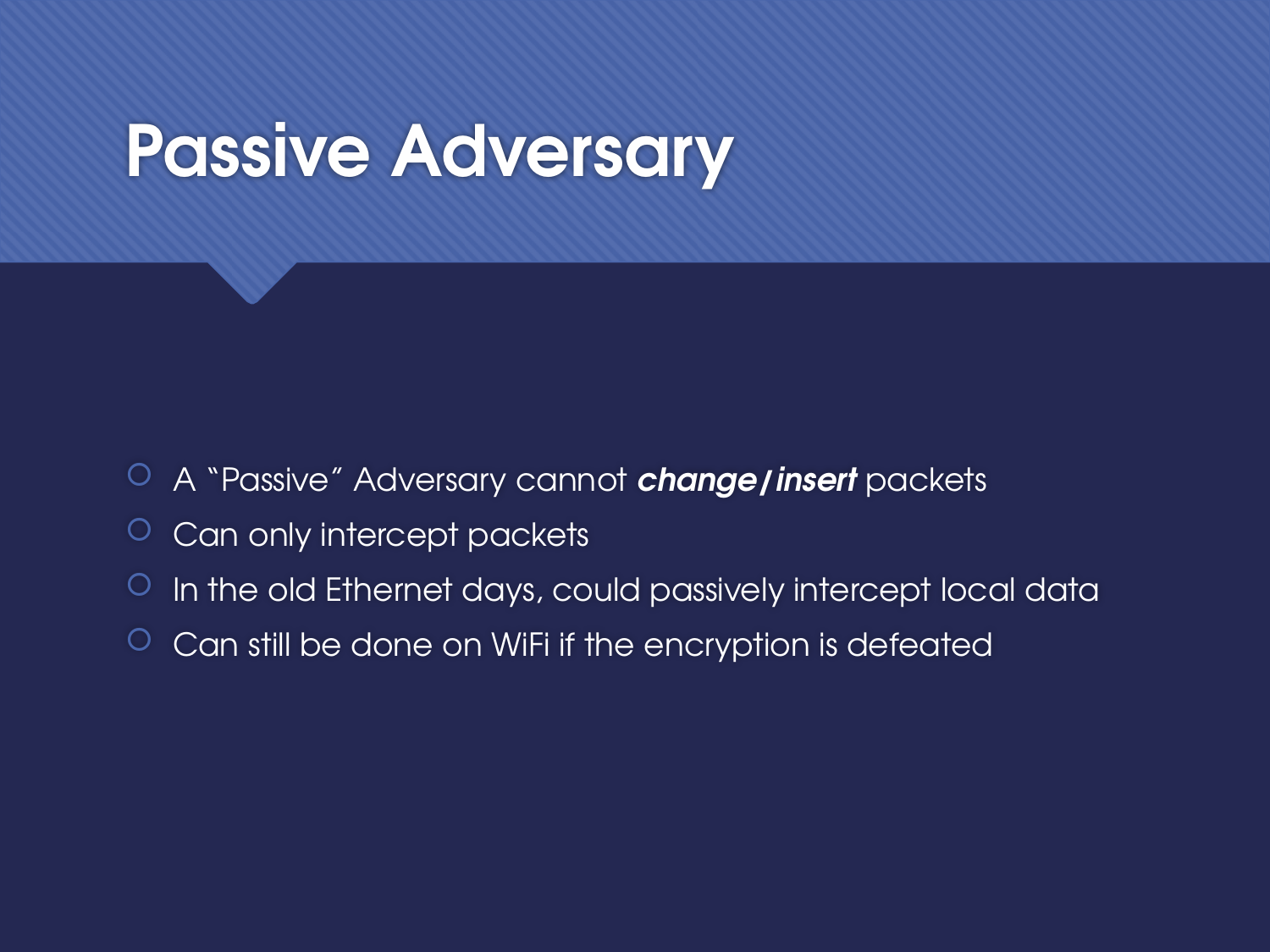

# Passive Adversary
A “Passive” Adversary cannot change/insert packets
Can only intercept packets
In the old Ethernet days, could passively intercept local data
Can still be done on WiFi if the encryption is defeated